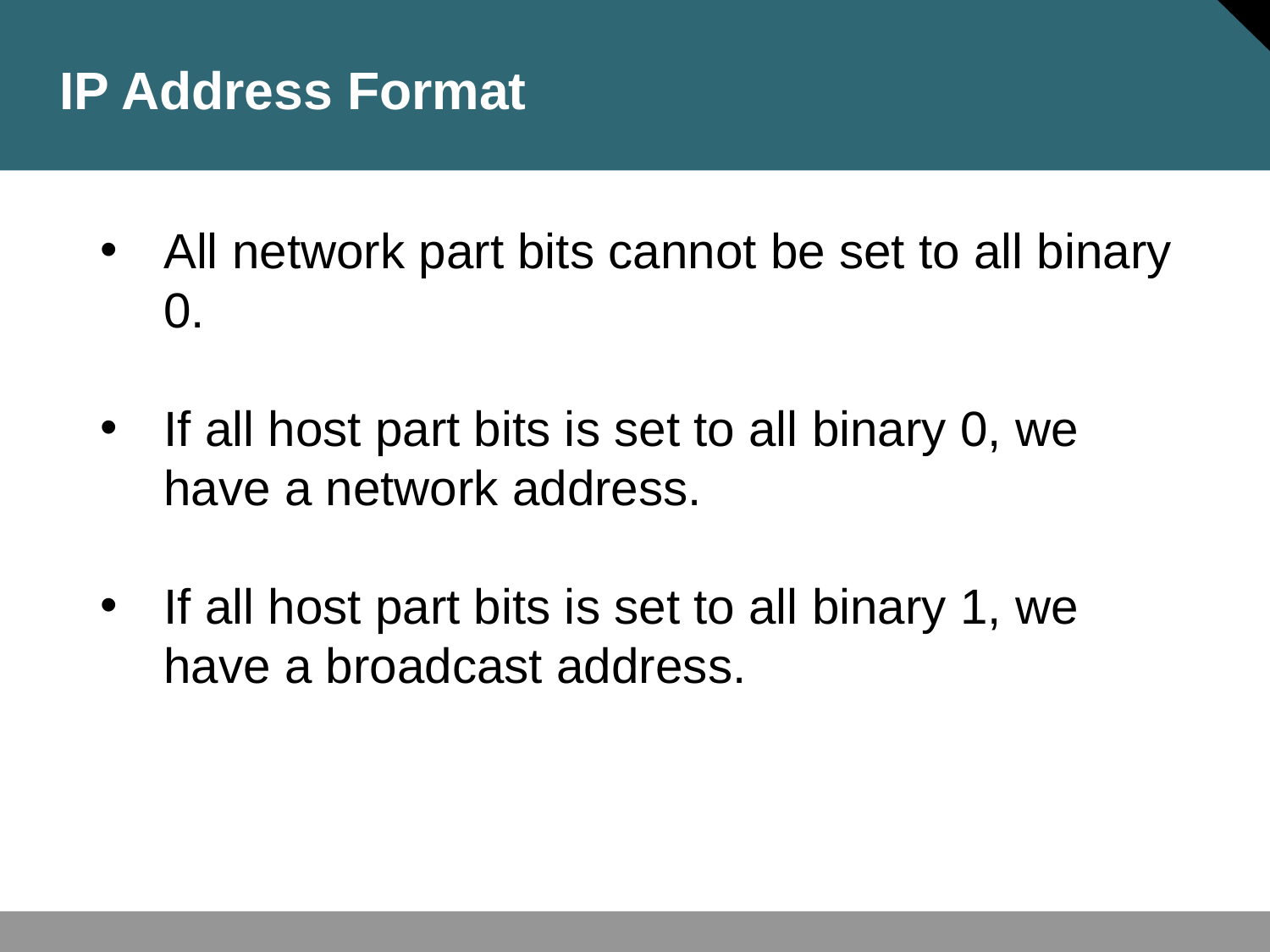

# IP Address Format
All network part bits cannot be set to all binary 0.

If all host part bits is set to all binary 0, we have a network address.

If all host part bits is set to all binary 1, we have a broadcast address.